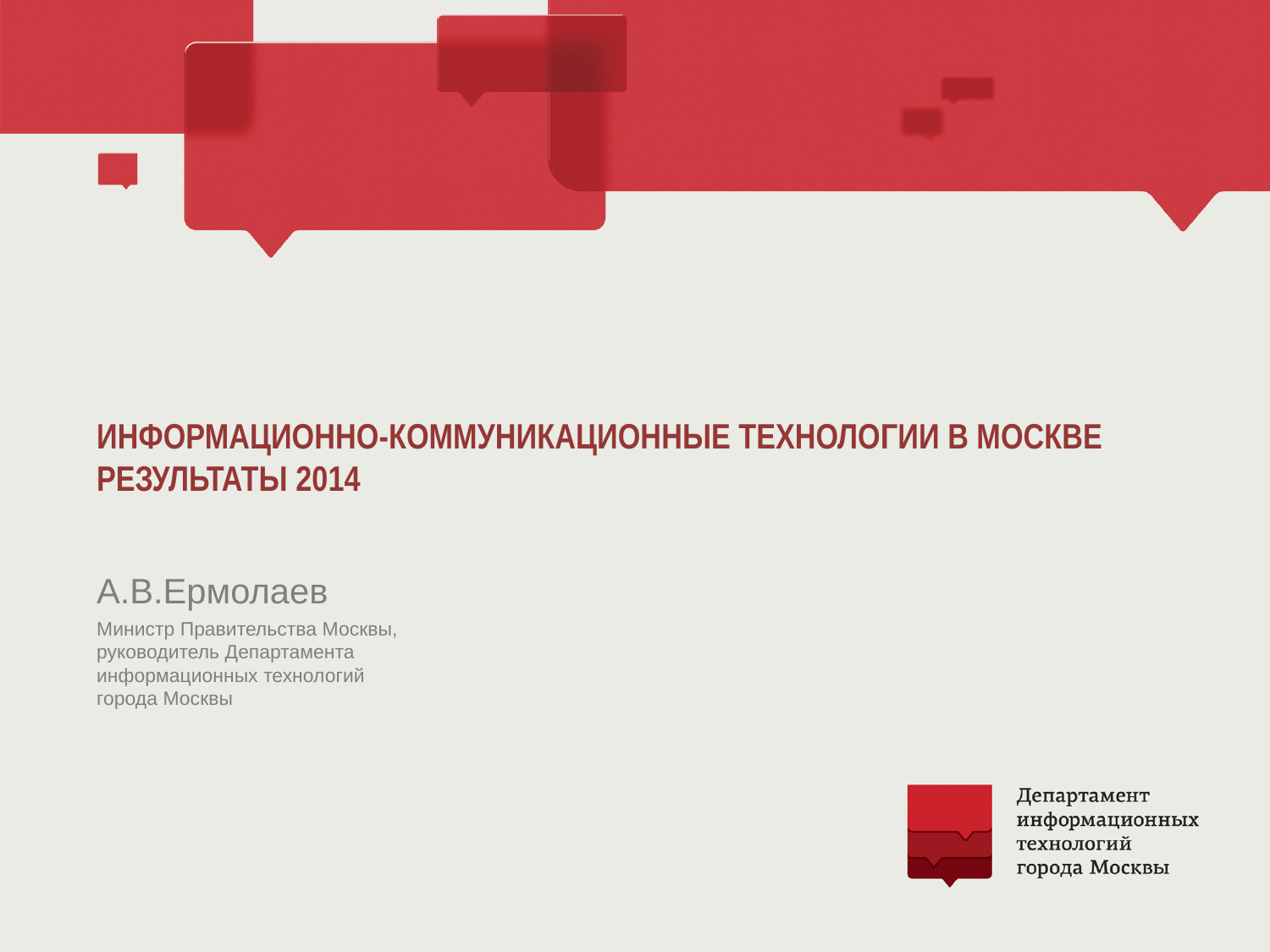

# ИНФОРМАЦИОННО-КОММУНИКАЦИОННЫЕ ТЕХНОЛОГИИ В МОСКВЕ РЕЗУЛЬТАТЫ 2014
А.В.Ермолаев
Министр Правительства Москвы,
руководитель Департамента
информационных технологий
города Москвы